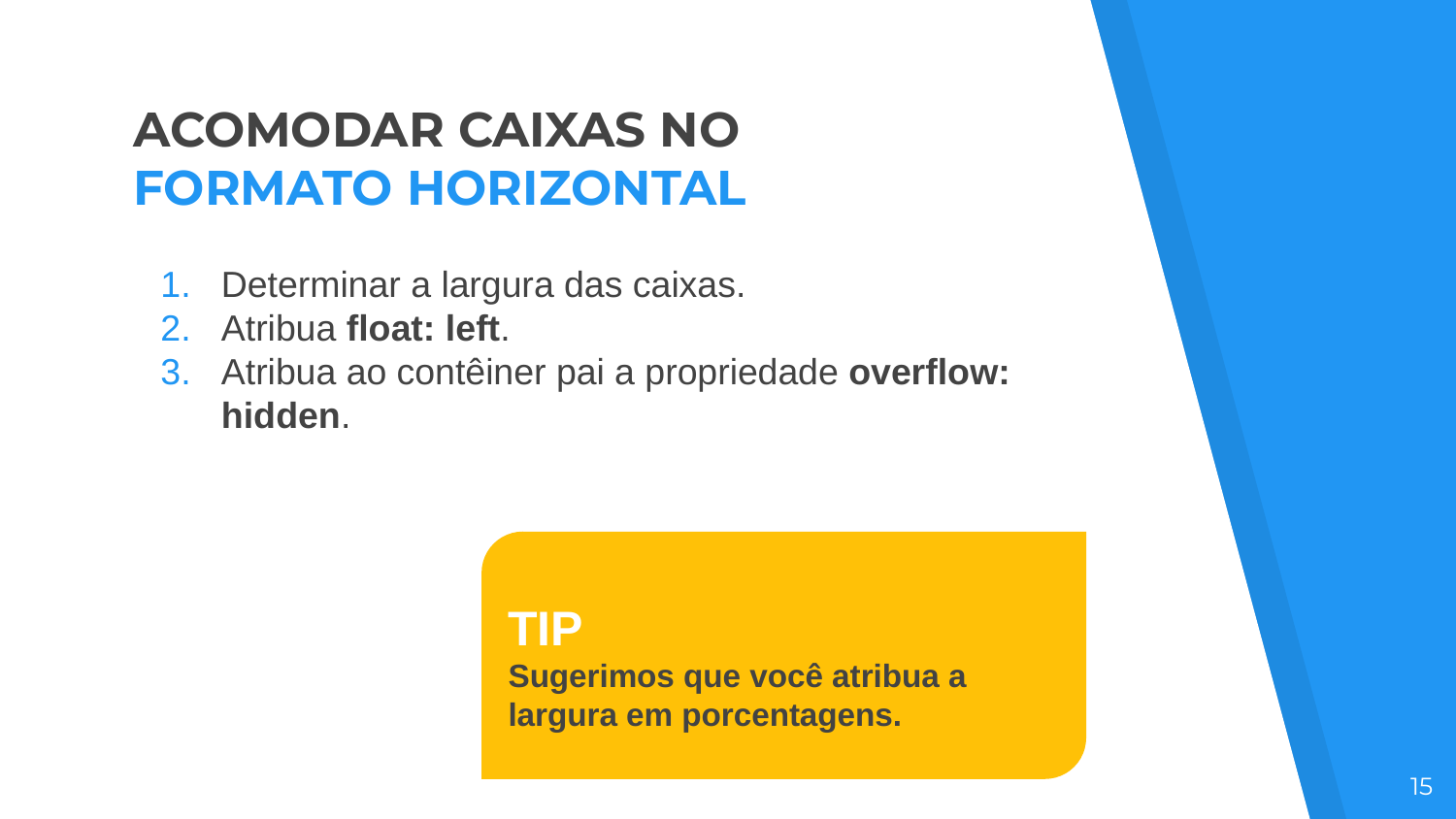

ACOMODAR CAIXAS NO
FORMATO HORIZONTAL
Determinar a largura das caixas.
Atribua float: left.
Atribua ao contêiner pai a propriedade overflow: hidden.

TIP
Sugerimos que você atribua a largura em porcentagens.

15